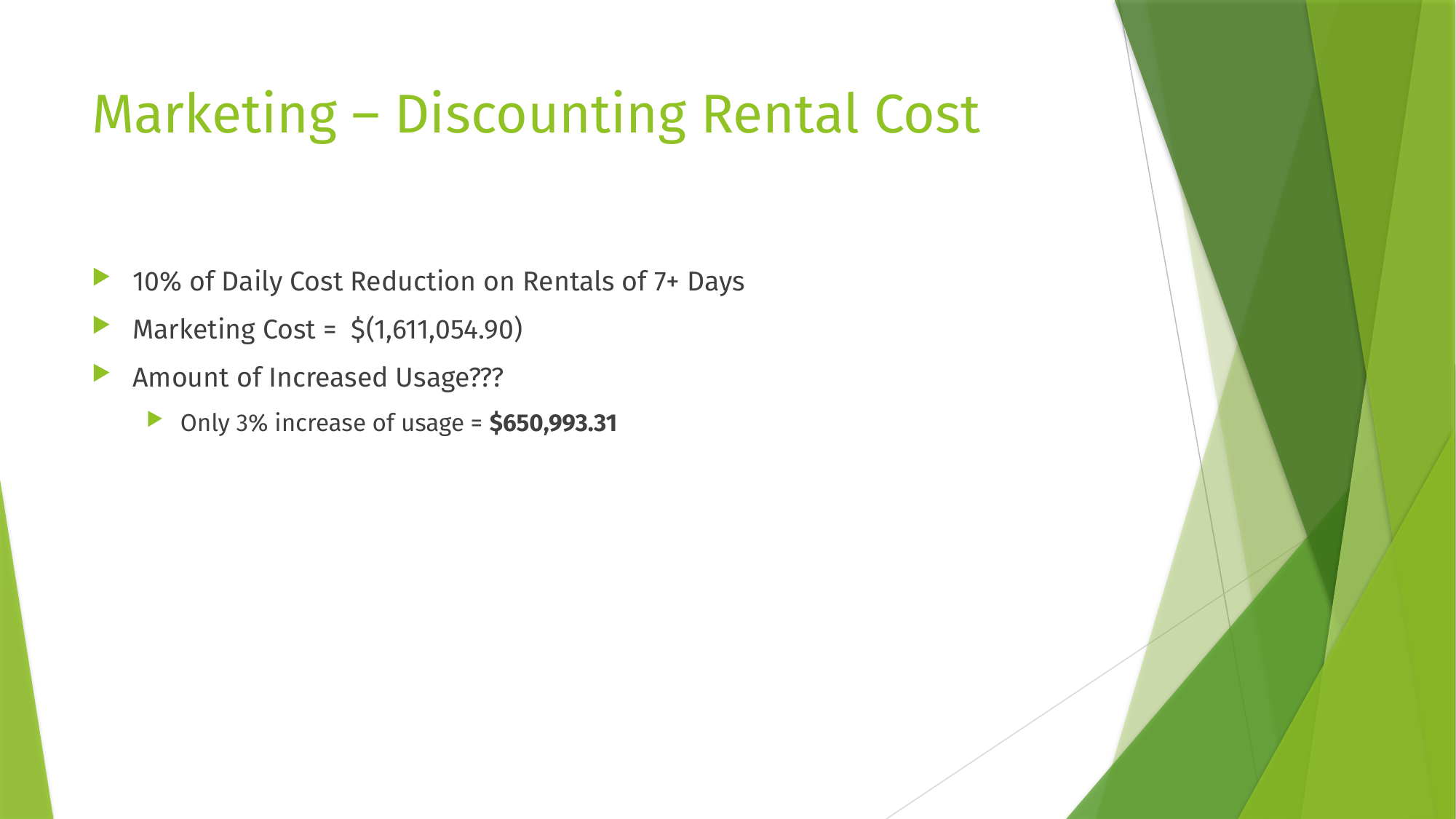

# Marketing – Discounting Rental Cost
10% of Daily Cost Reduction on Rentals of 7+ Days
Marketing Cost =  $(1,611,054.90)
Amount of Increased Usage???
Only 3% increase of usage = $650,993.31